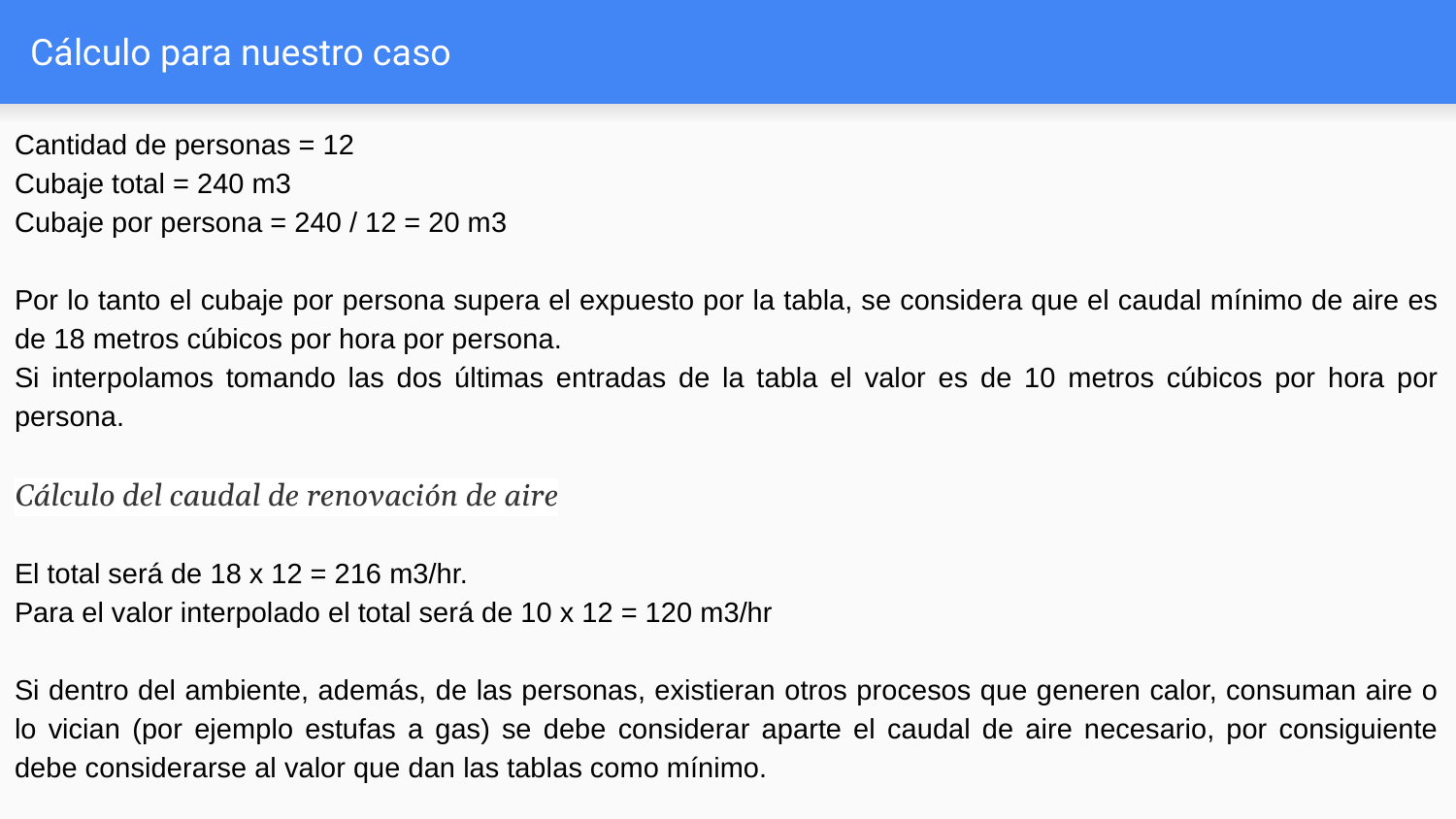

# Cálculo para nuestro caso
Cantidad de personas = 12
Cubaje total = 240 m3
Cubaje por persona = 240 / 12 = 20 m3

Por lo tanto el cubaje por persona supera el expuesto por la tabla, se considera que el caudal mínimo de aire es de 18 metros cúbicos por hora por persona.
Si interpolamos tomando las dos últimas entradas de la tabla el valor es de 10 metros cúbicos por hora por persona.

Cálculo del caudal de renovación de aire

El total será de 18 x 12 = 216 m3/hr.
Para el valor interpolado el total será de 10 x 12 = 120 m3/hr

Si dentro del ambiente, además, de las personas, existieran otros procesos que generen calor, consuman aire o lo vician (por ejemplo estufas a gas) se debe considerar aparte el caudal de aire necesario, por consiguiente debe considerarse al valor que dan las tablas como mínimo.